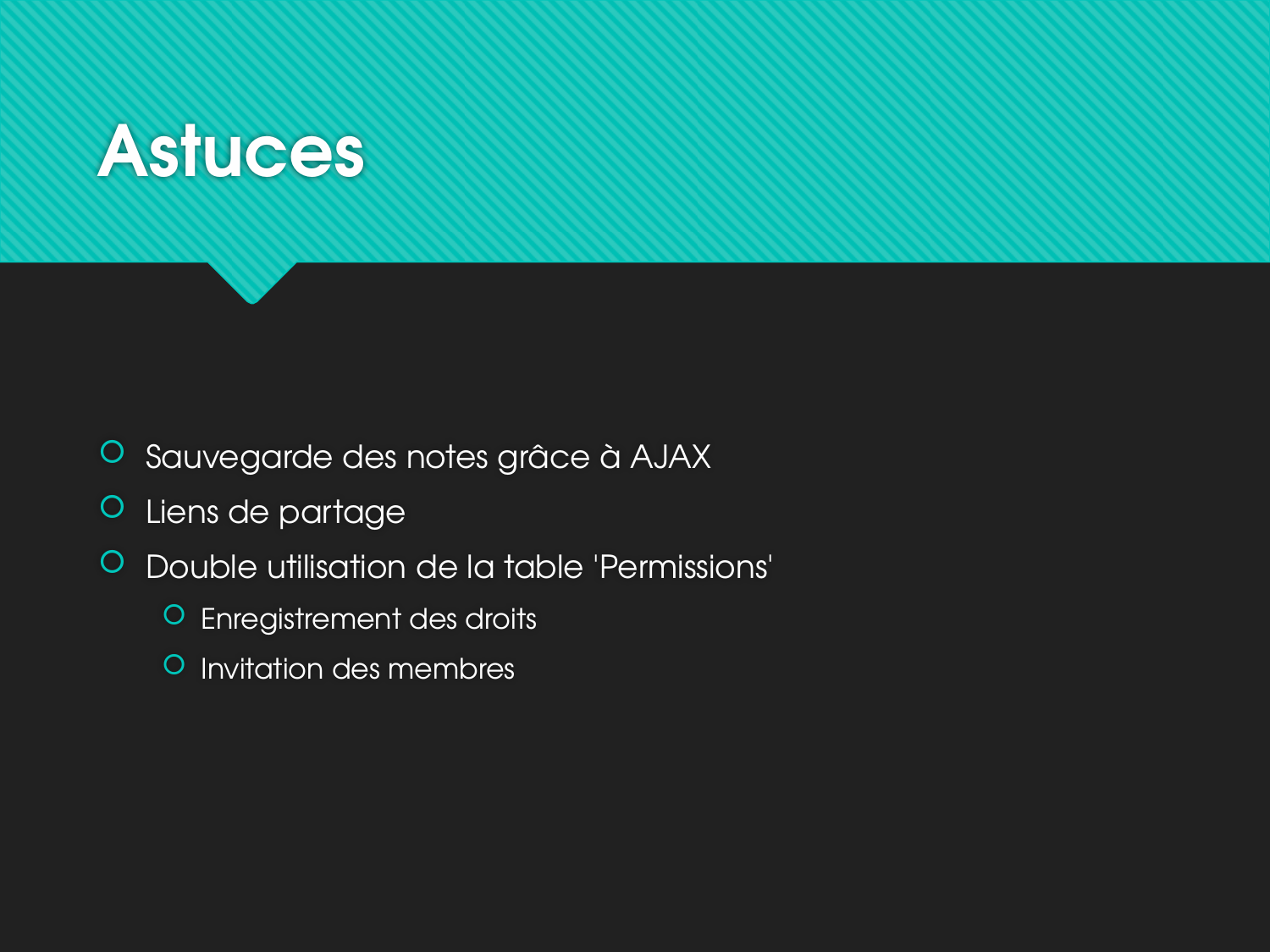

# Astuces
Sauvegarde des notes grâce à AJAX
Liens de partage
Double utilisation de la table 'Permissions'
Enregistrement des droits
Invitation des membres